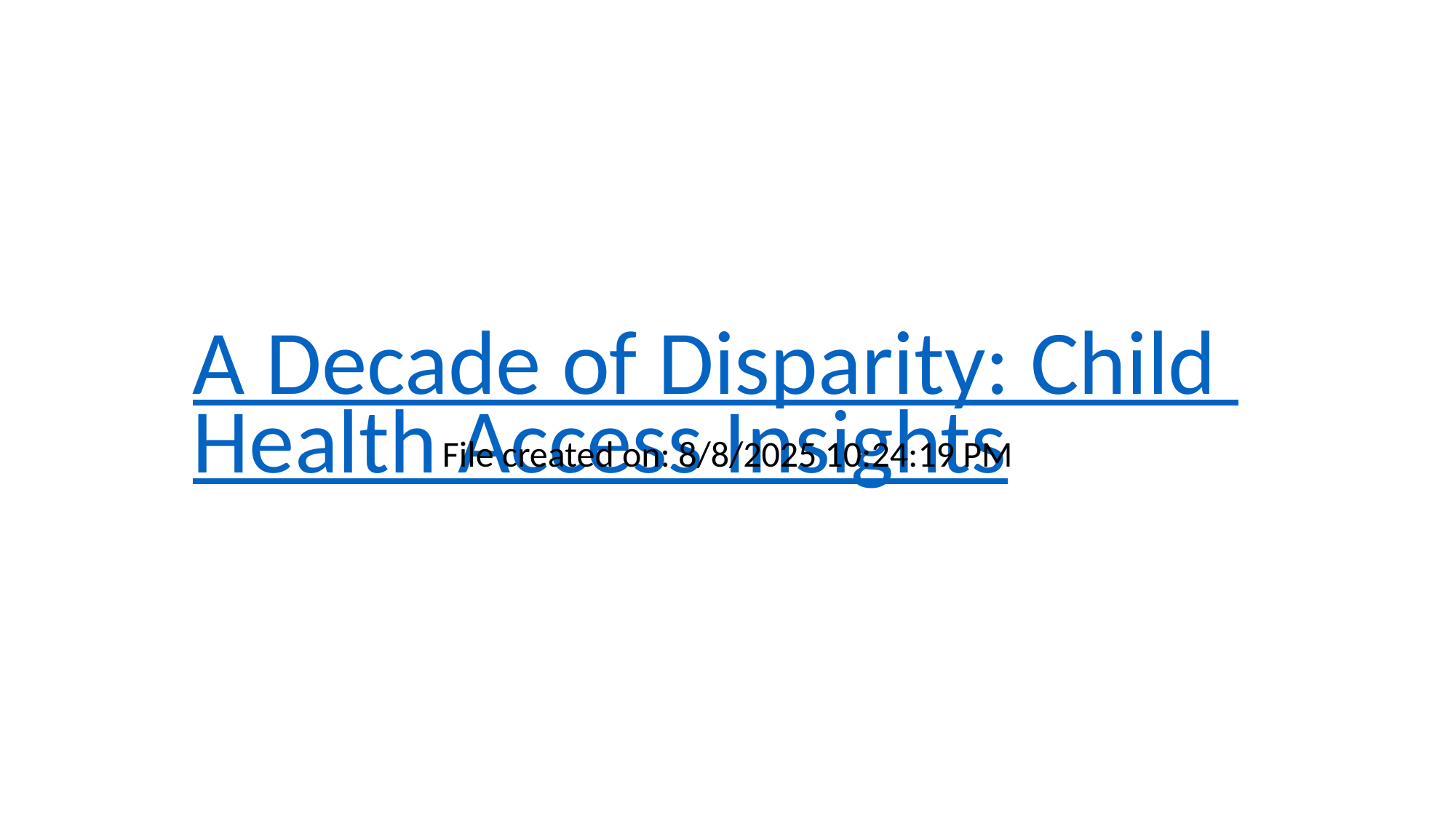

# A Decade of Disparity: Child Health Access Insights
File created on: 8/8/2025 10:24:19 PM